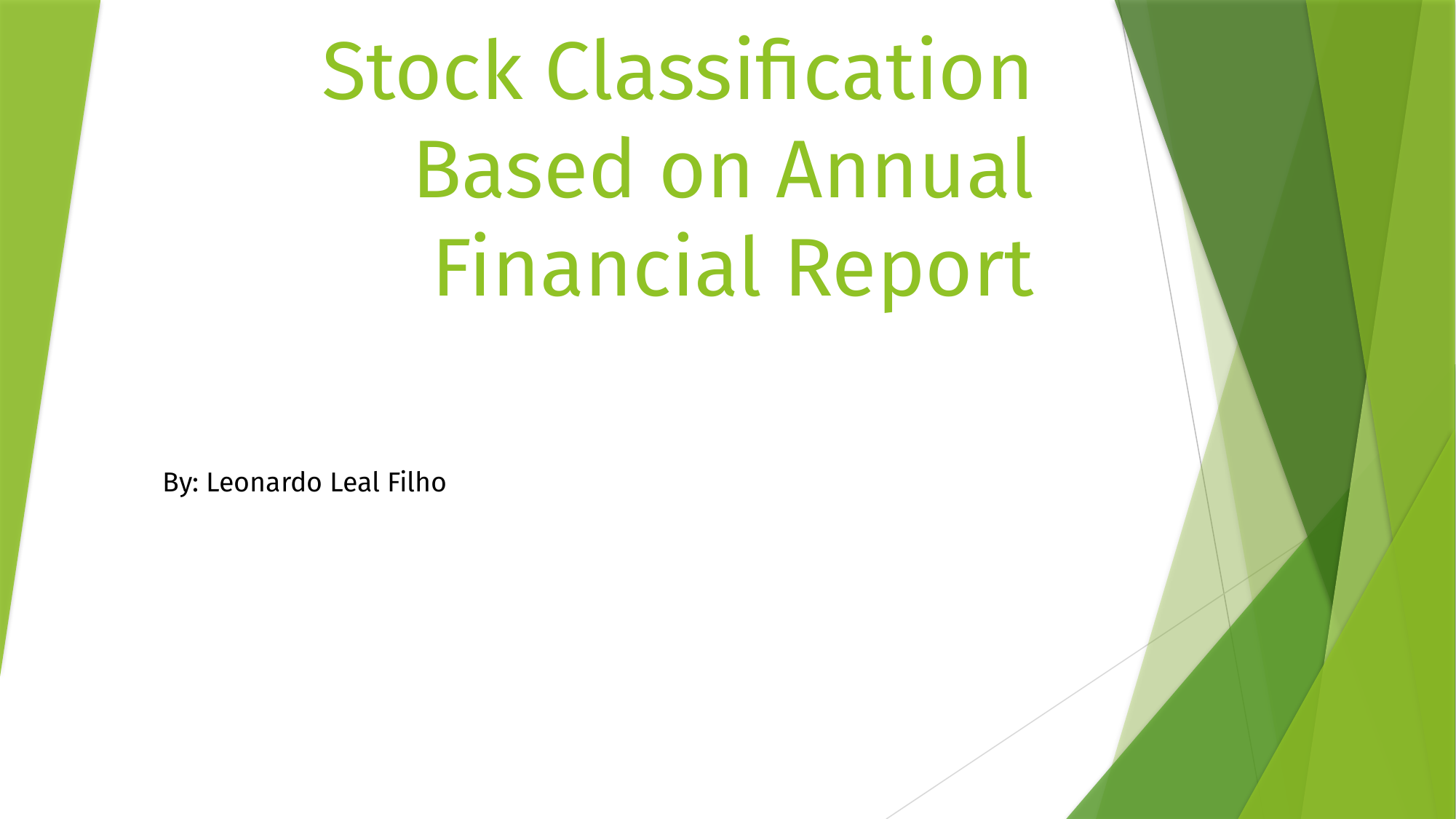

# Stock Classification Based on Annual Financial Report
By: Leonardo Leal Filho